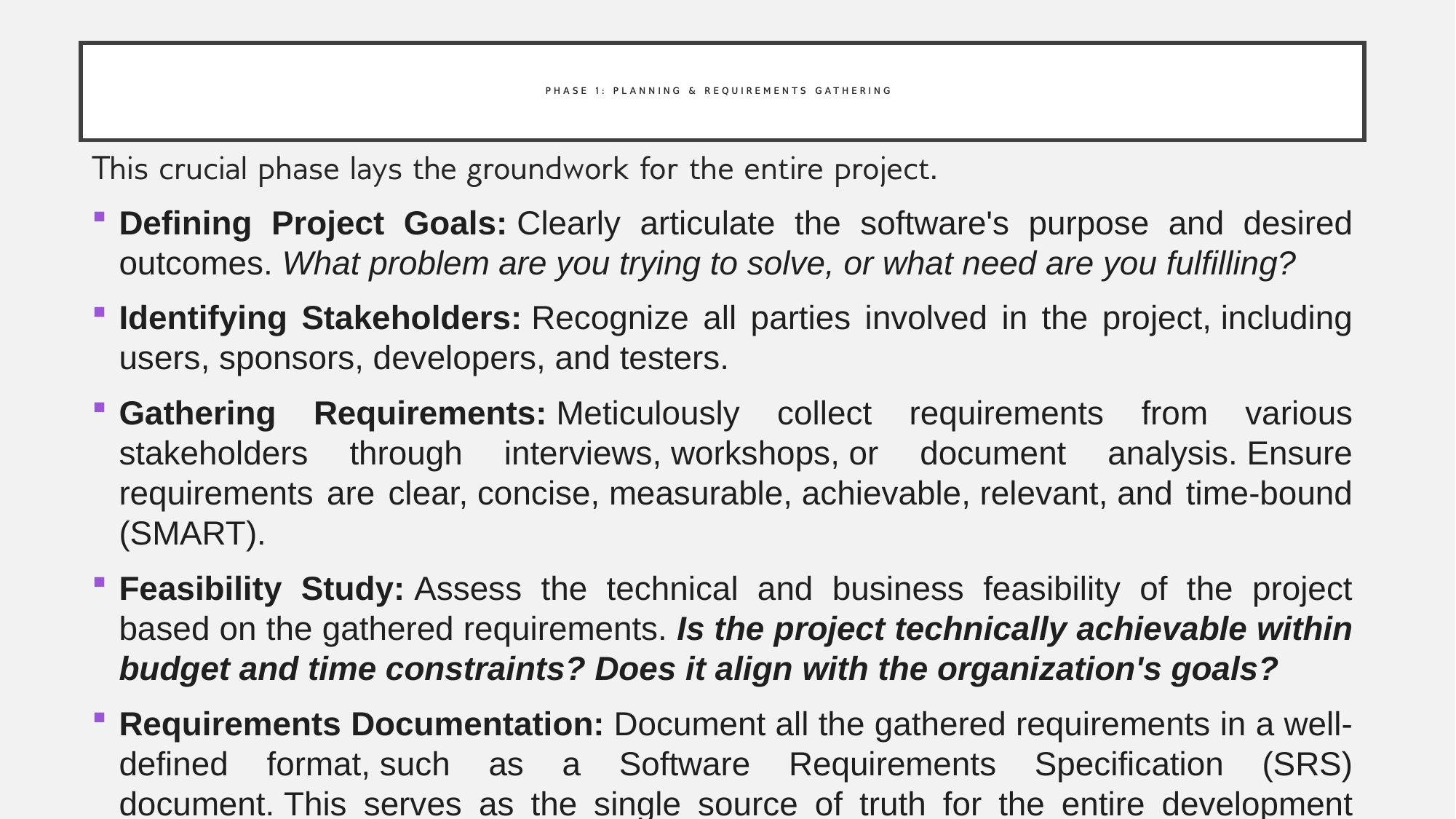

# Phase 1: Planning & Requirements Gathering
This crucial phase lays the groundwork for the entire project.
Defining Project Goals: Clearly articulate the software's purpose and desired outcomes. What problem are you trying to solve, or what need are you fulfilling?
Identifying Stakeholders: Recognize all parties involved in the project, including users, sponsors, developers, and testers.
Gathering Requirements: Meticulously collect requirements from various stakeholders through interviews, workshops, or document analysis. Ensure requirements are clear, concise, measurable, achievable, relevant, and time-bound (SMART).
Feasibility Study: Assess the technical and business feasibility of the project based on the gathered requirements. Is the project technically achievable within budget and time constraints? Does it align with the organization's goals?
Requirements Documentation: Document all the gathered requirements in a well-defined format, such as a Software Requirements Specification (SRS) document. This serves as the single source of truth for the entire development process.